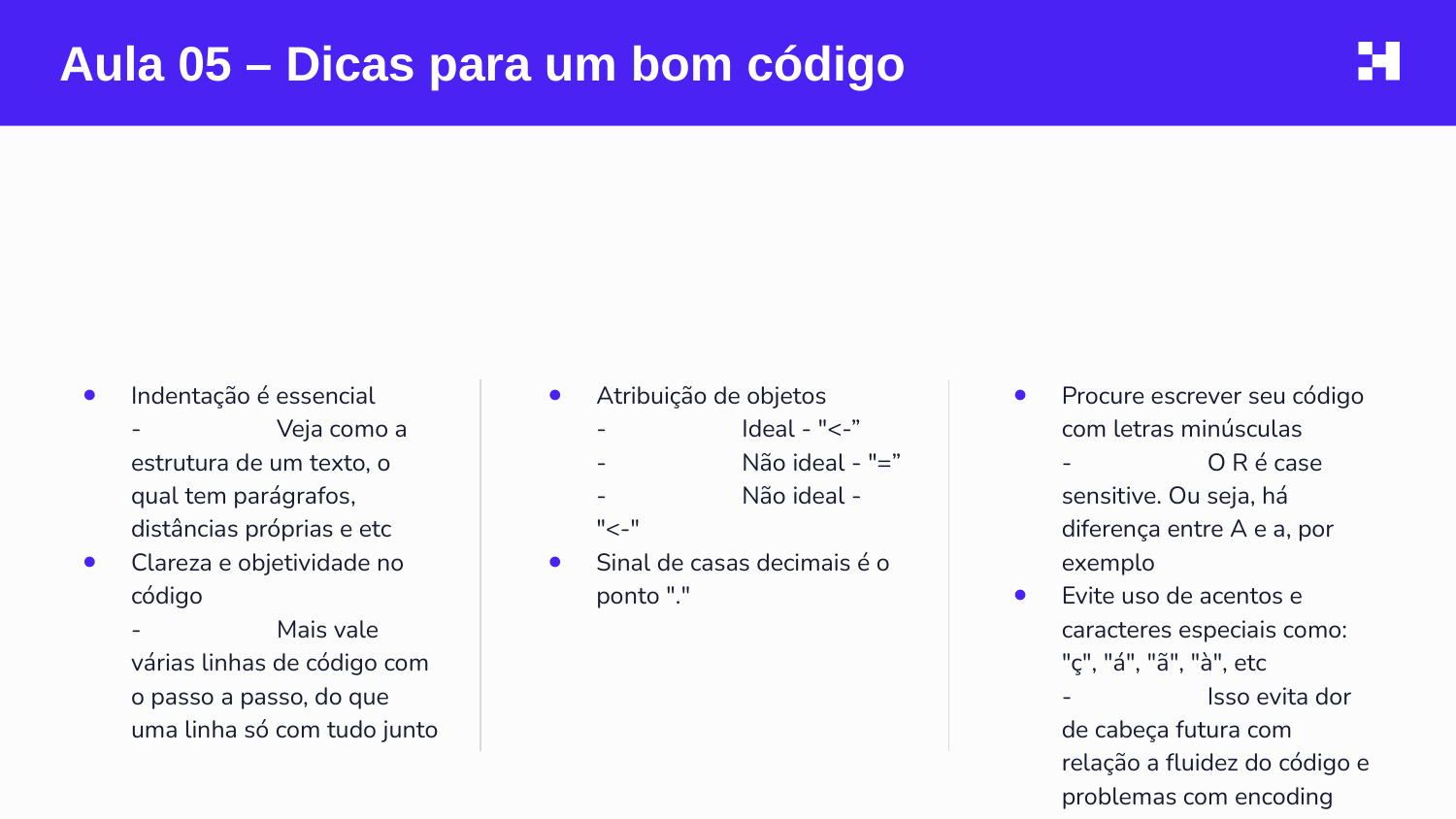

# Aula 05 – Dicas para um bom código
Indentação é essencial
	-	Veja como a estrutura de um texto, o qual tem parágrafos, distâncias próprias e etc
Clareza e objetividade no código
	-	Mais vale várias linhas de código com o passo a passo, do que uma linha só com tudo junto
Atribuição de objetos
	-	Ideal - "<-”
-	Não ideal - "=”
-	Não ideal - "<-"
Sinal de casas decimais é o ponto "."
Procure escrever seu código com letras minúsculas
	-	O R é case sensitive. Ou seja, há diferença entre A e a, por exemplo
Evite uso de acentos e caracteres especiais como: "ç", "á", "ã", "à", etc
	-	Isso evita dor de cabeça futura com relação a fluidez do código e problemas com encoding